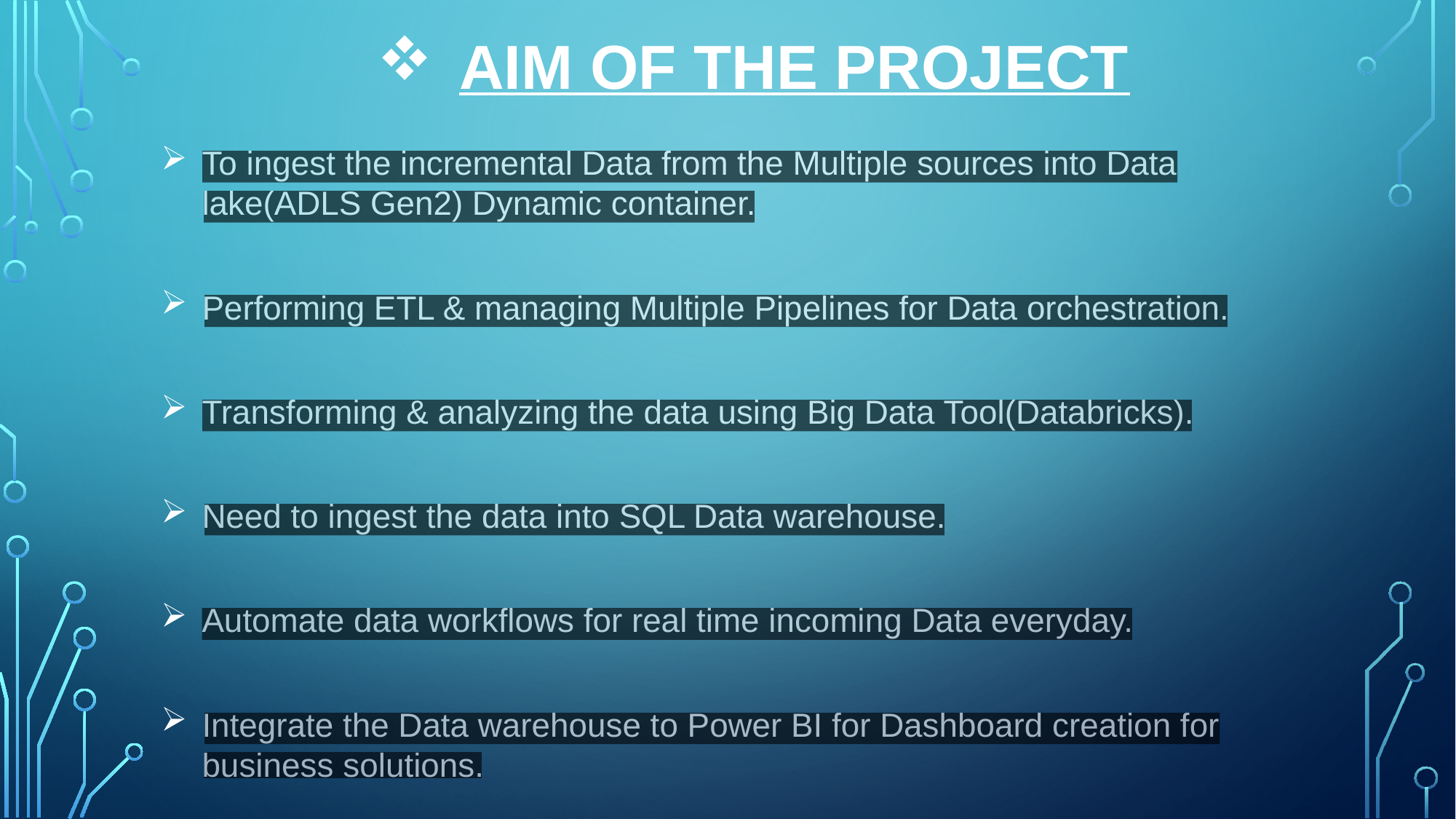

# AIM OF THE PROJECT
To ingest the incremental Data from the Multiple sources into Data lake(ADLS Gen2) Dynamic container.

Performing ETL & managing Multiple Pipelines for Data orchestration.

Transforming & analyzing the data using Big Data Tool(Databricks).

Need to ingest the data into SQL Data warehouse.

Automate data workflows for real time incoming Data everyday.

Integrate the Data warehouse to Power BI for Dashboard creation for business solutions.